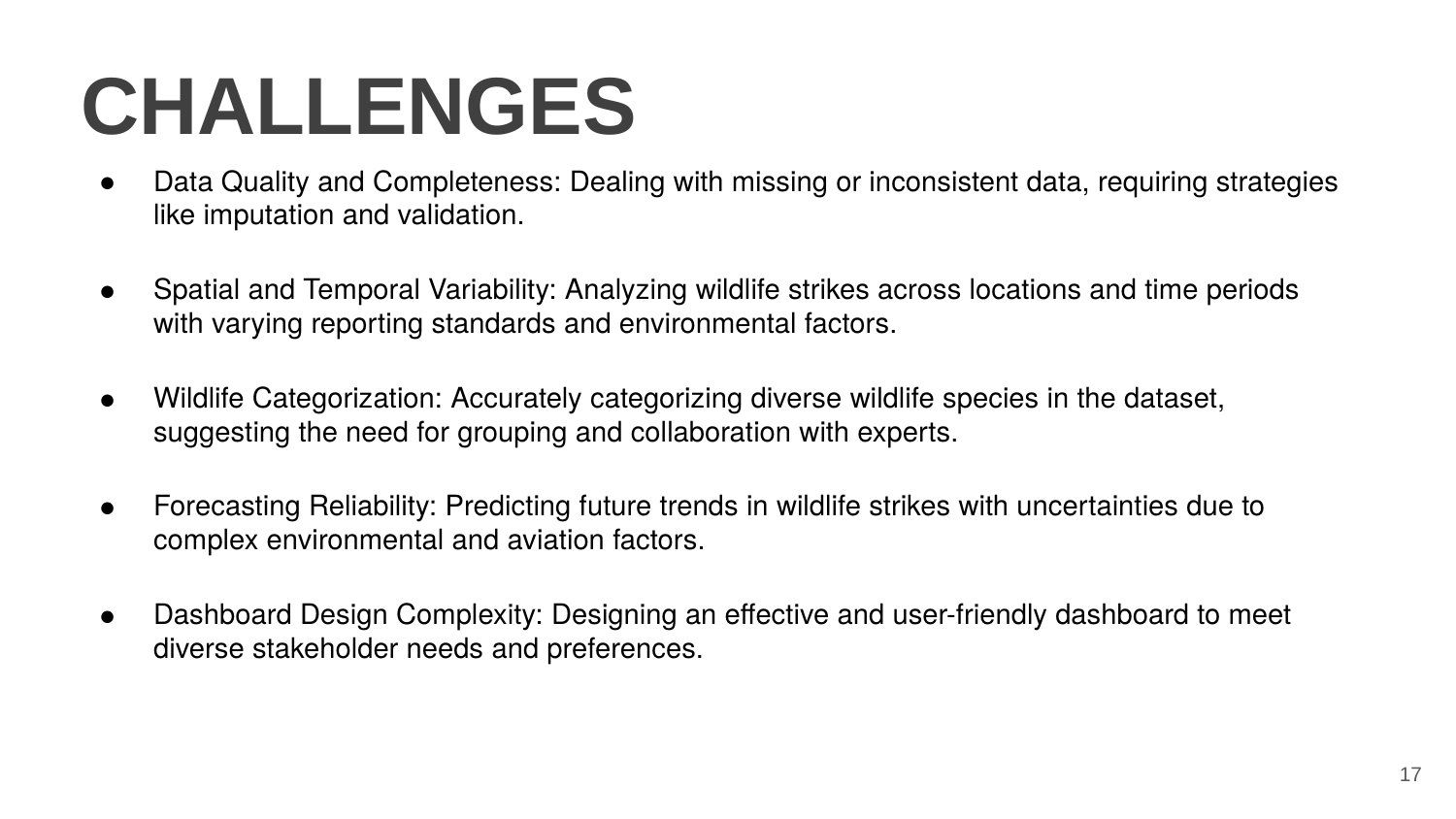

CHALLENGES
Data Quality and Completeness: Dealing with missing or inconsistent data, requiring strategies like imputation and validation.
Spatial and Temporal Variability: Analyzing wildlife strikes across locations and time periods with varying reporting standards and environmental factors.
Wildlife Categorization: Accurately categorizing diverse wildlife species in the dataset, suggesting the need for grouping and collaboration with experts.
Forecasting Reliability: Predicting future trends in wildlife strikes with uncertainties due to complex environmental and aviation factors.
Dashboard Design Complexity: Designing an effective and user-friendly dashboard to meet diverse stakeholder needs and preferences.
17